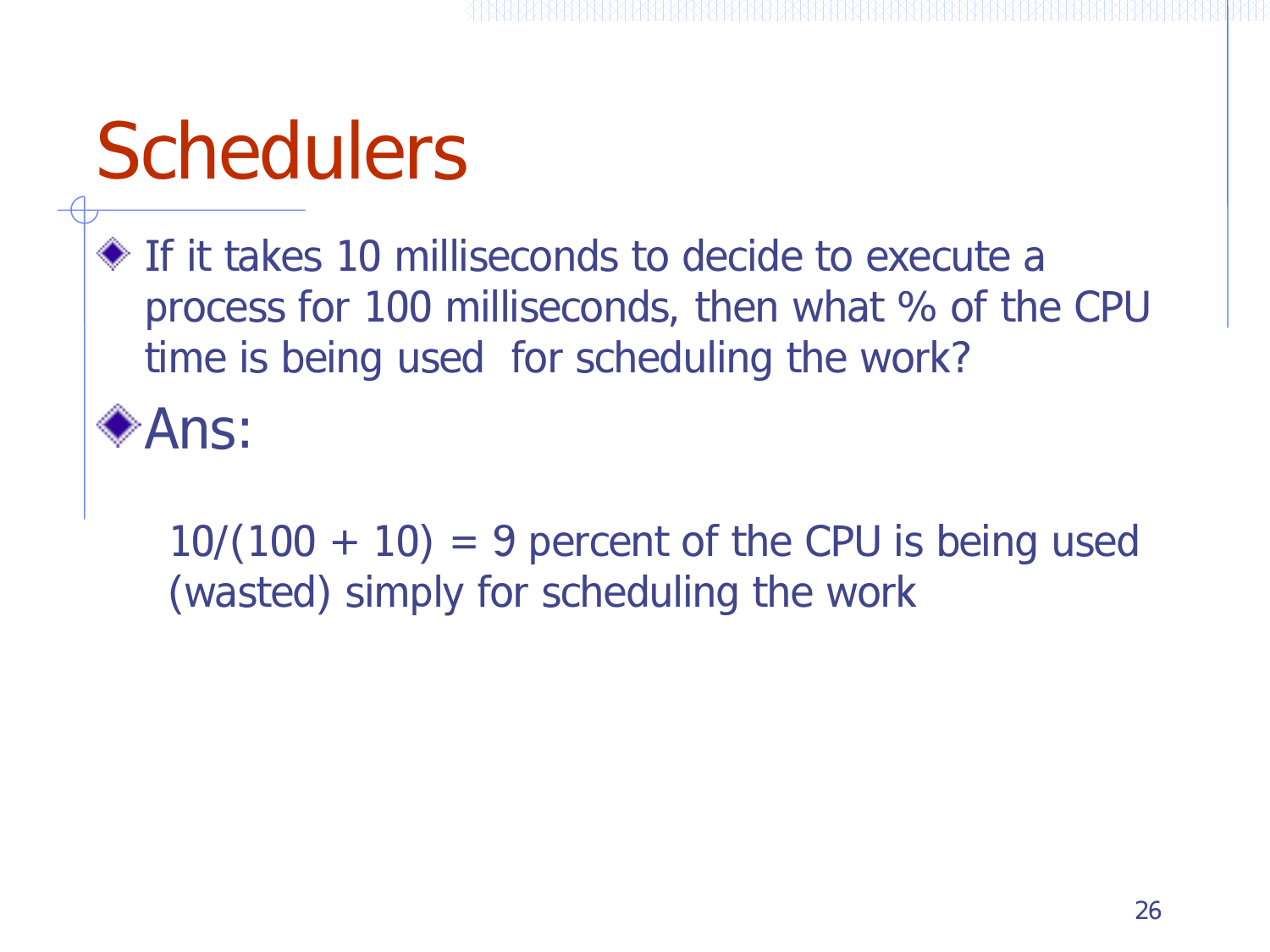

# Schedulers
If it takes 10 milliseconds to decide to execute a process for 100 milliseconds, then what % of the CPU time is being used  for scheduling the work?
Ans:

10/(100 + 10) = 9 percent of the CPU is being used
(wasted) simply for scheduling the work
26